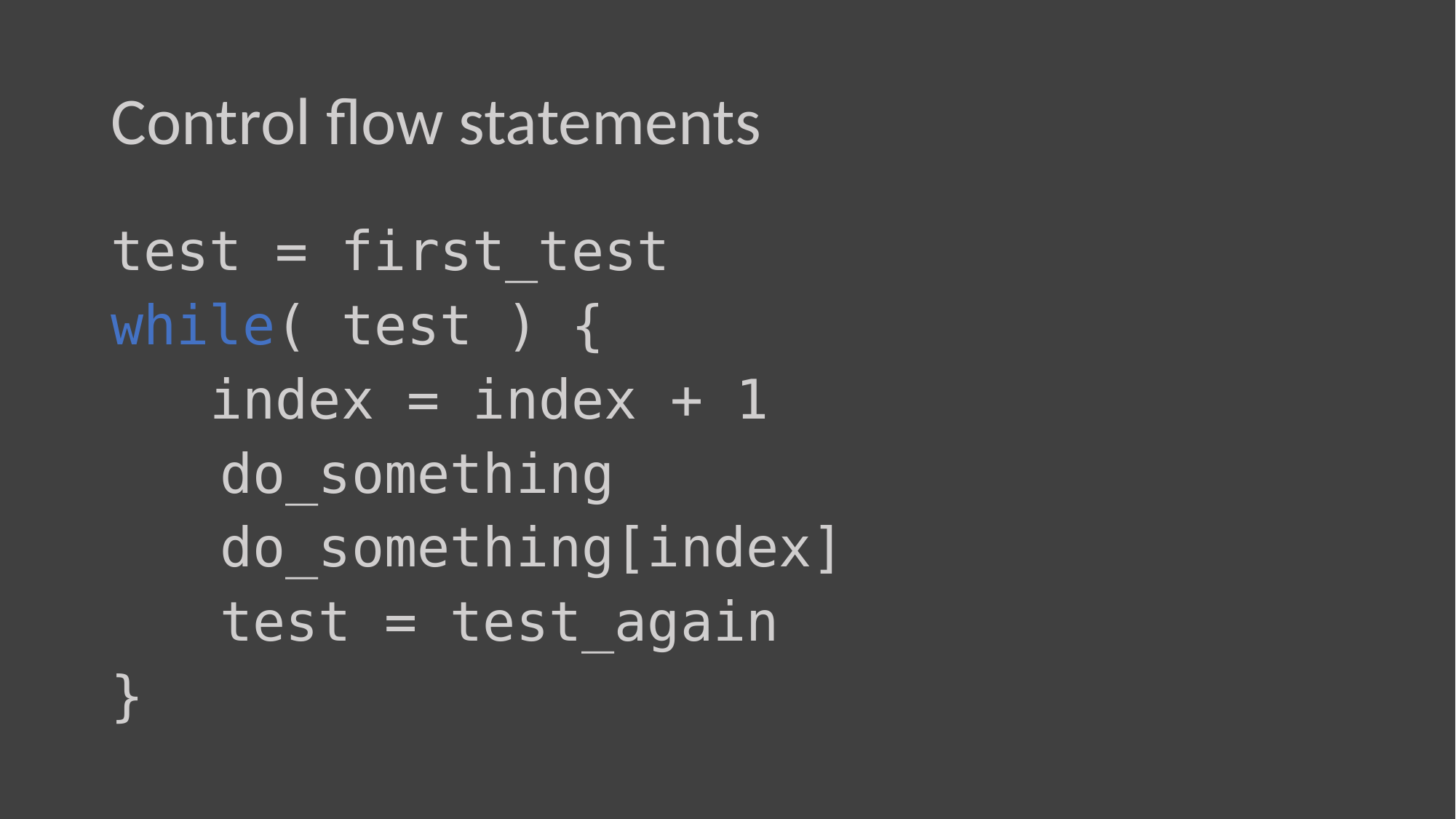

# Control flow statements
test = first_test
while( test ) {
   index = index + 1
	do_something
	do_something[index]
	test = test_again
}